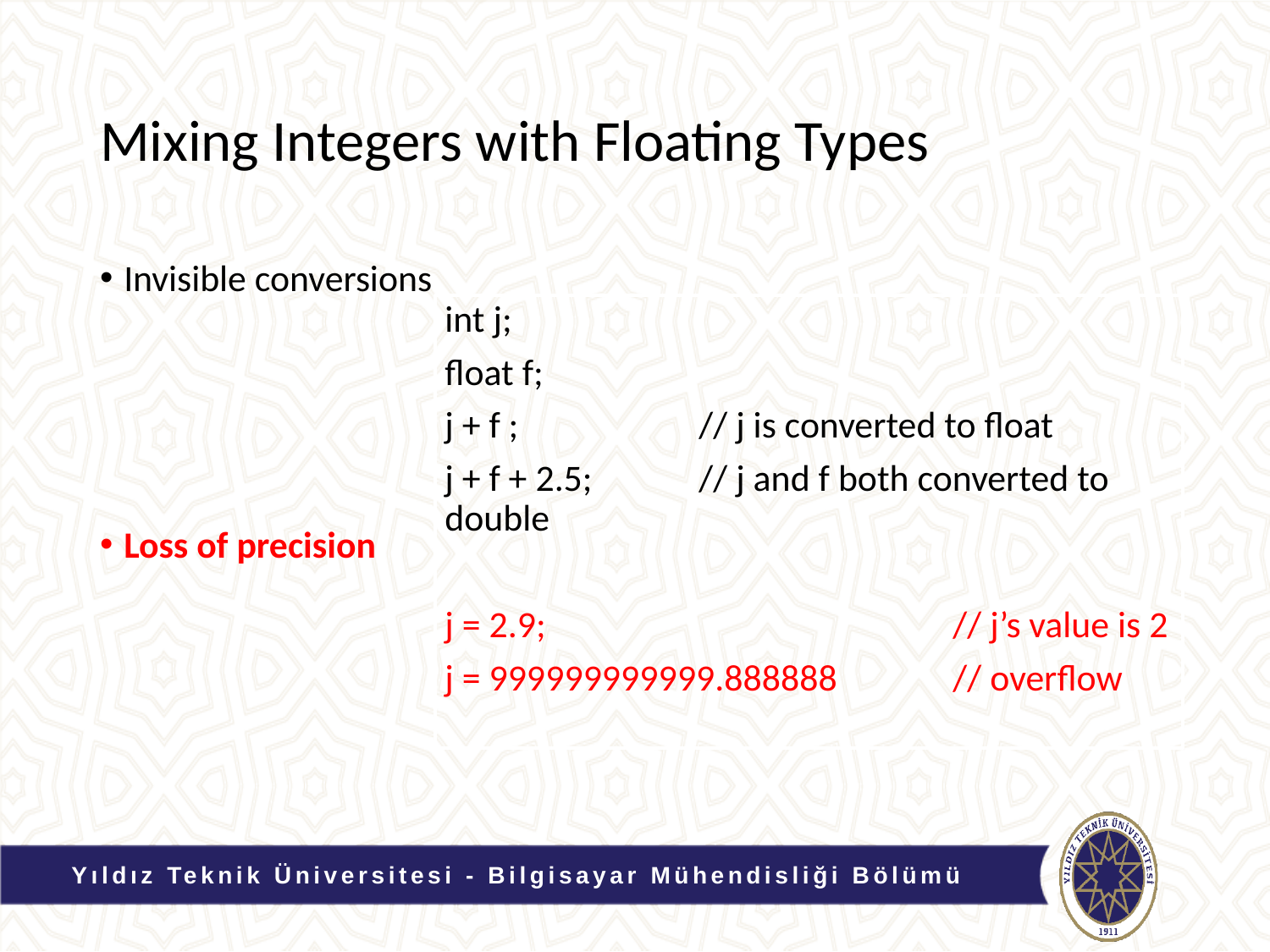

# Mixing Integers with Floating Types
Invisible conversions

Loss of precision
int j;
float f;
j + f ;		// j is converted to float
j + f + 2.5; 	// j and f both converted to double

j = 2.9; 				// j’s value is 2
j = 999999999999.888888 	// overflow

Yıldız Teknik Üniversitesi - Bilgisayar Mühendisliği Bölümü